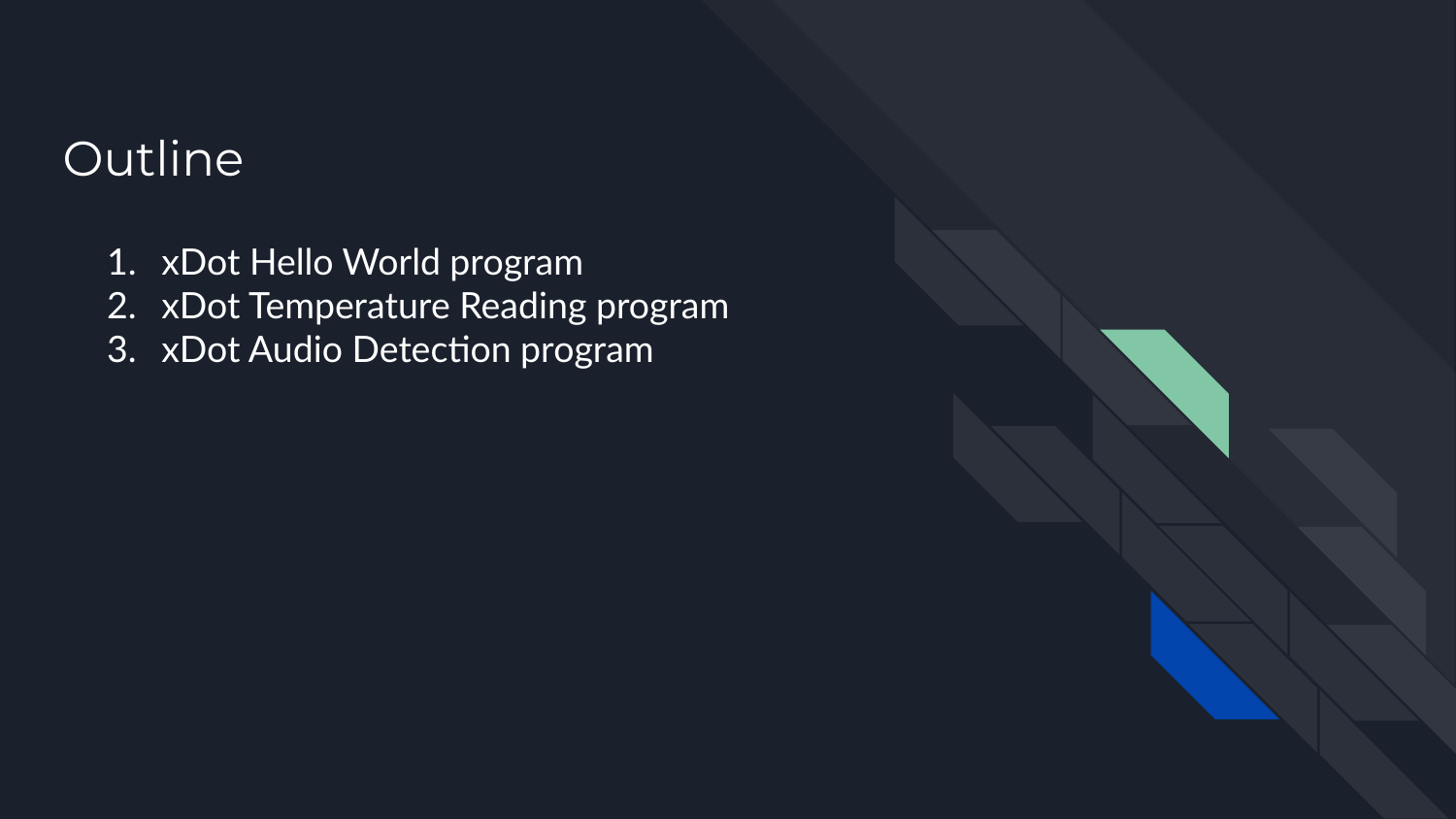

# Outline
xDot Hello World program
xDot Temperature Reading program
xDot Audio Detection program